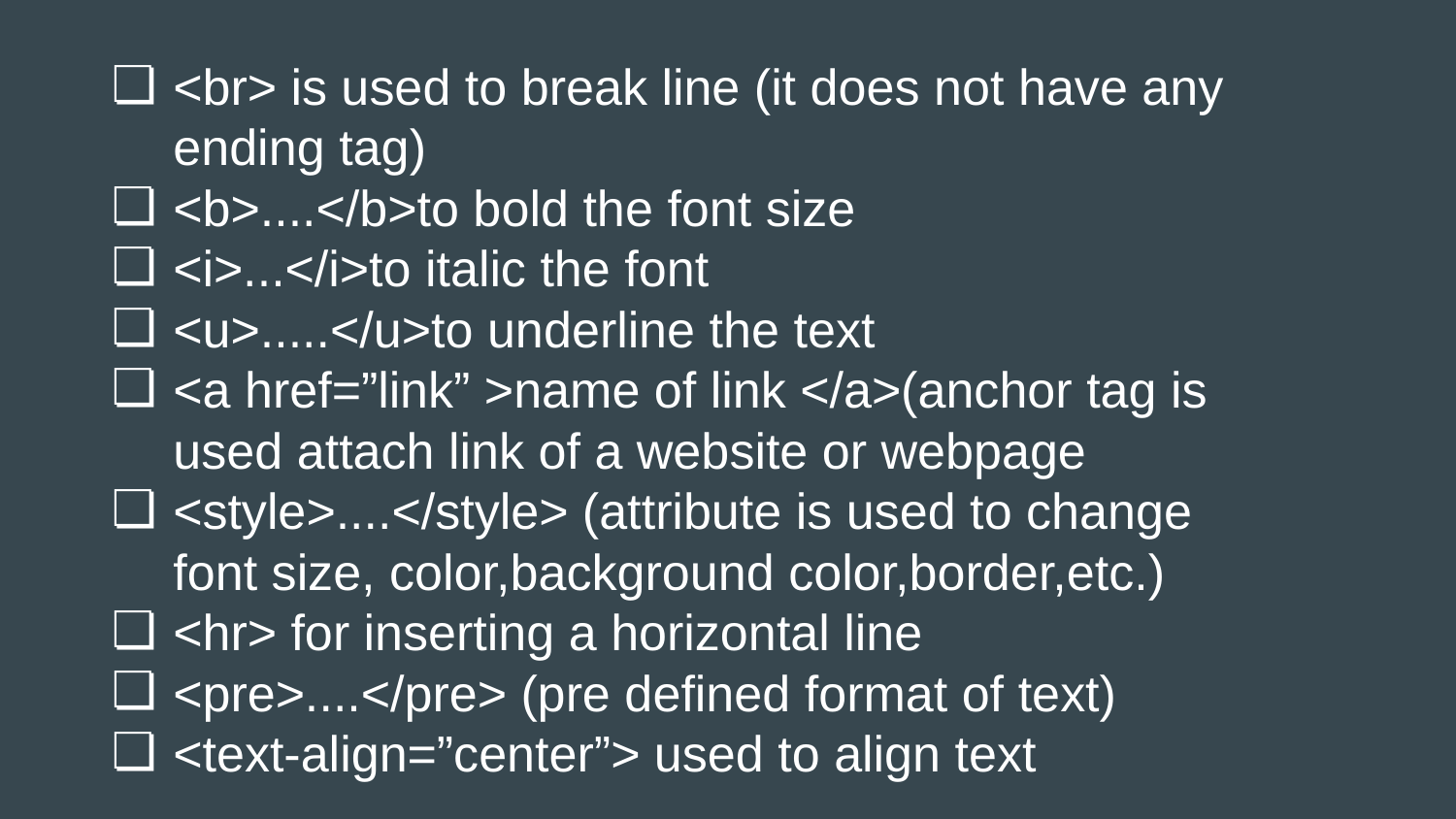

<br> is used to break line (it does not have any ending tag)
<b>....</b>to bold the font size
<i>...</i>to italic the font
<u>.....</u>to underline the text
<a href=”link” >name of link </a>(anchor tag is used attach link of a website or webpage
<style>....</style> (attribute is used to change font size, color,background color,border,etc.)
<hr> for inserting a horizontal line
<pre>....</pre> (pre defined format of text)
<text-align=”center”> used to align text